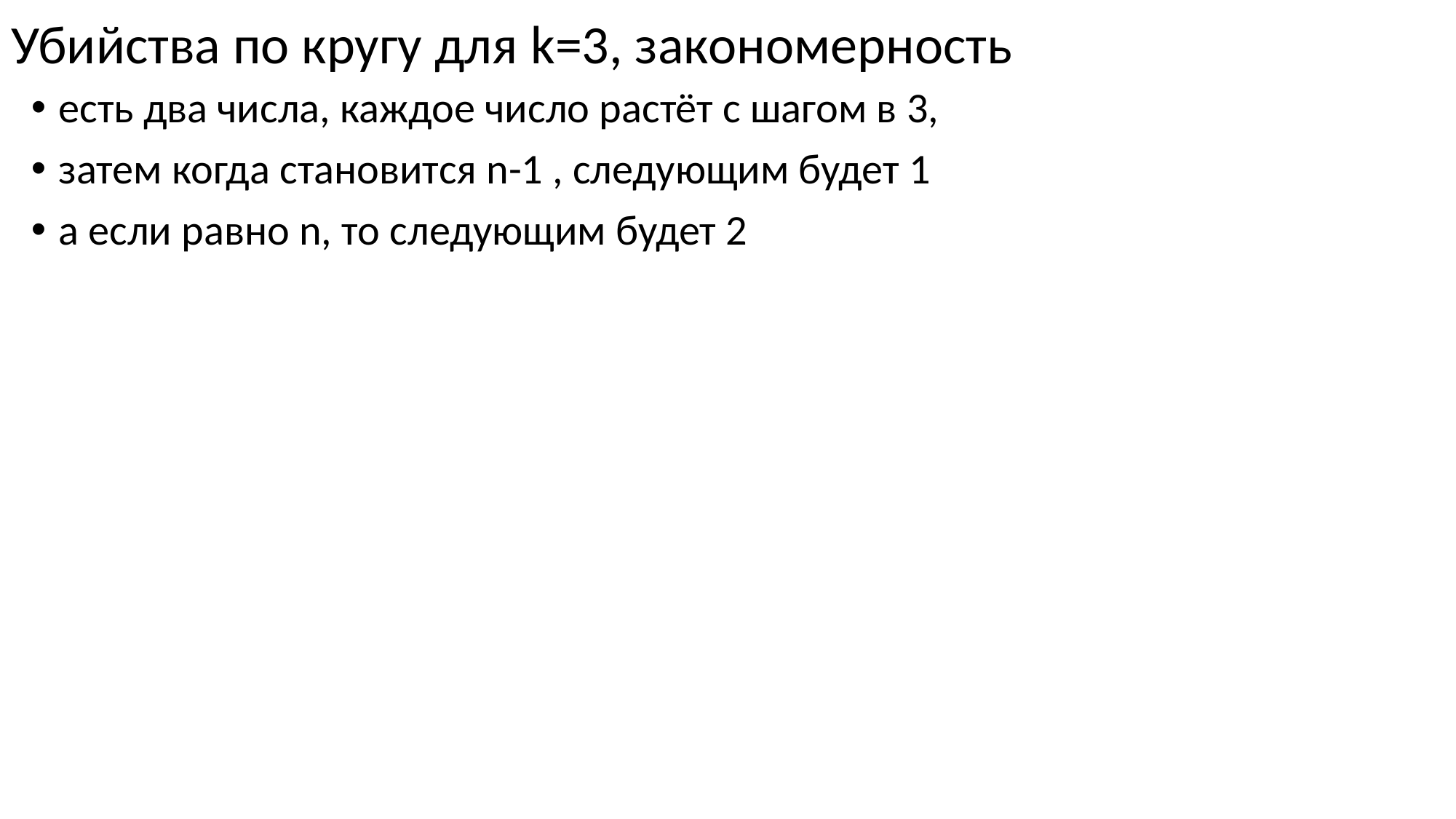

# Убийства по кругу для k=3, закономерность
есть два числа, каждое число растёт с шагом в 3,
затем когда становится n-1 , следующим будет 1
а если равно n, то следующим будет 2